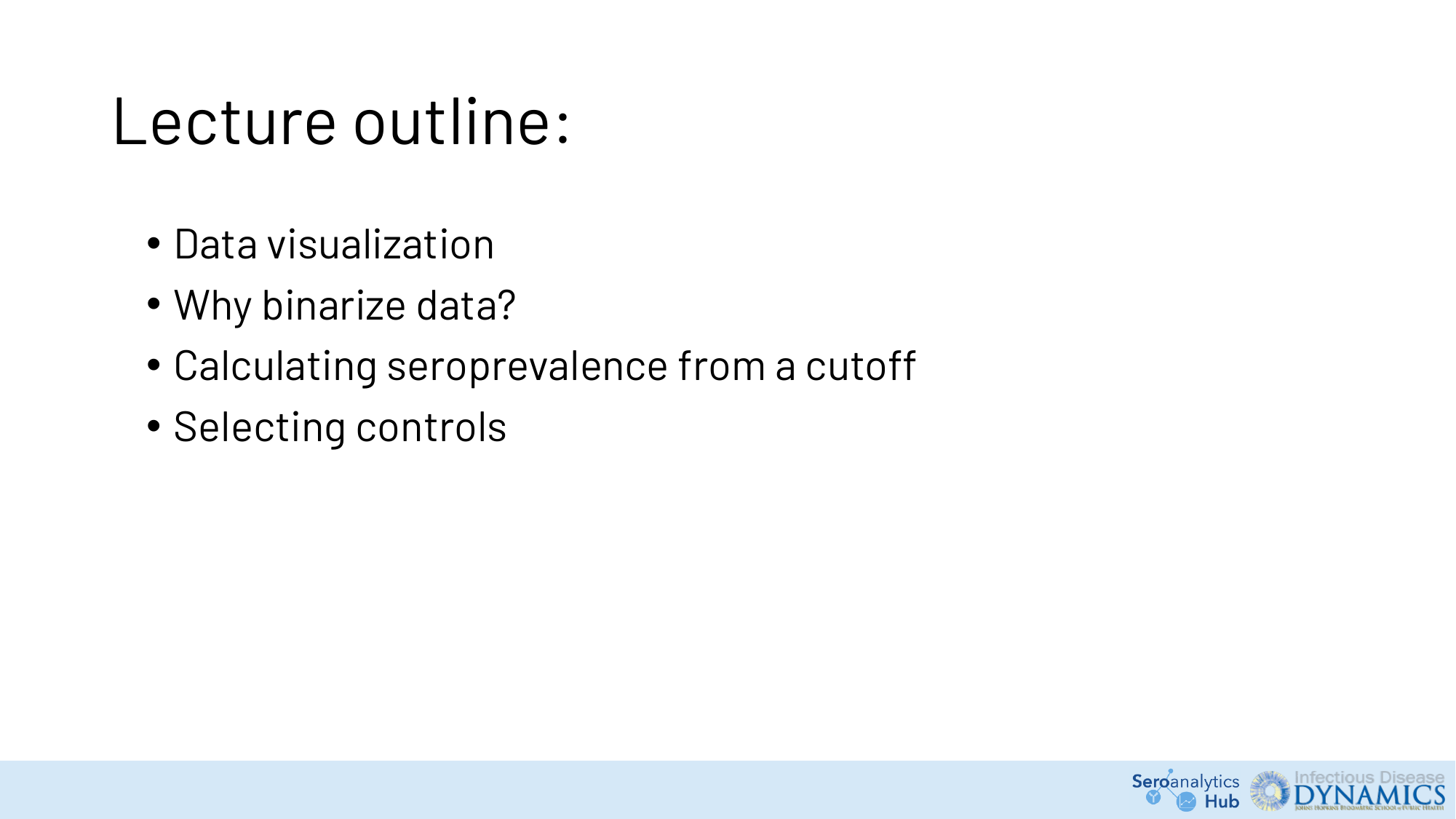

# Lecture outline:
Data visualization
Why binarize data?
Calculating seroprevalence from a cutoff
Selecting controls